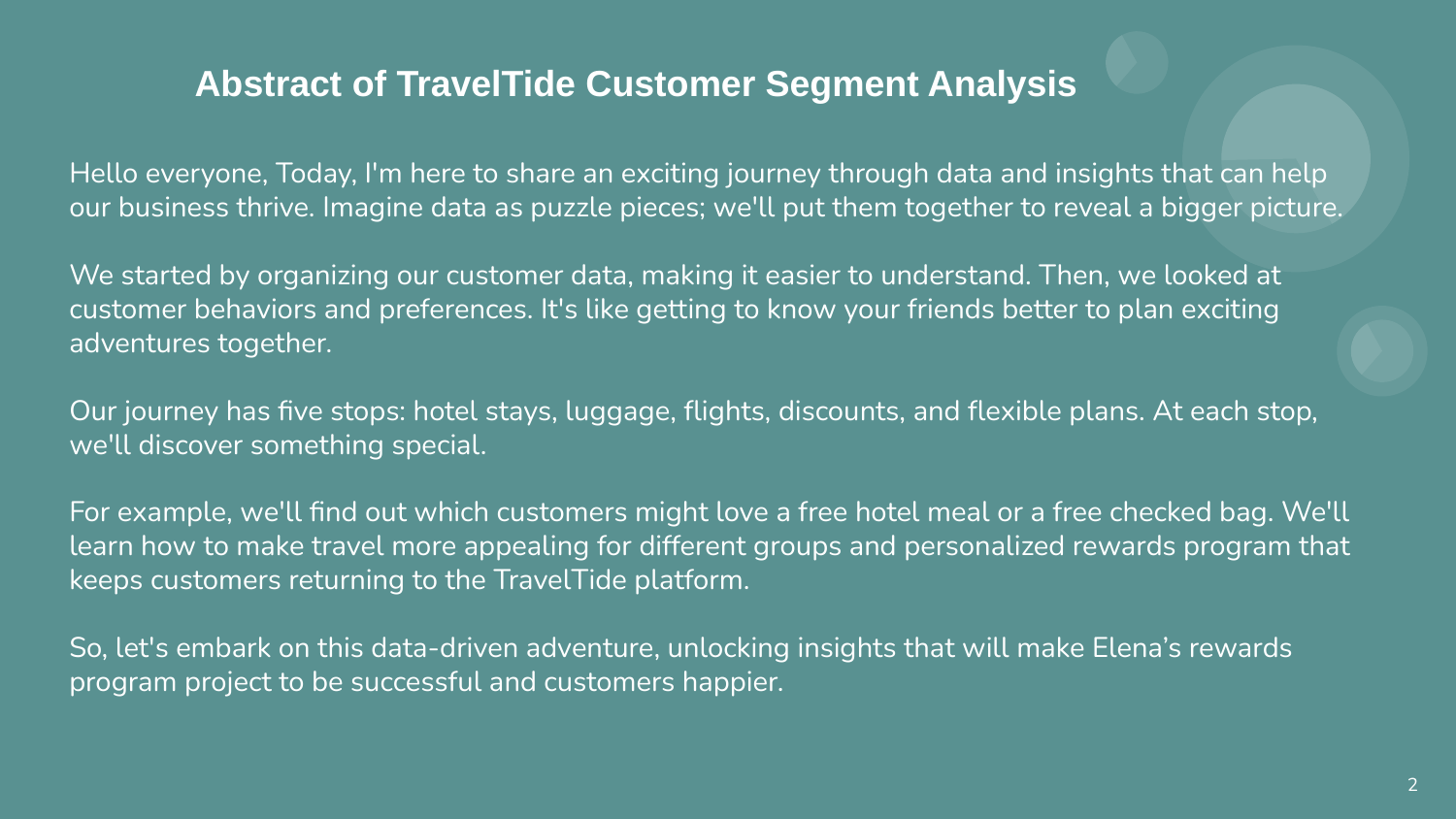

# Abstract of TravelTide Customer Segment Analysis
Hello everyone, Today, I'm here to share an exciting journey through data and insights that can help our business thrive. Imagine data as puzzle pieces; we'll put them together to reveal a bigger picture.

We started by organizing our customer data, making it easier to understand. Then, we looked at customer behaviors and preferences. It's like getting to know your friends better to plan exciting adventures together.

Our journey has five stops: hotel stays, luggage, flights, discounts, and flexible plans. At each stop, we'll discover something special.
For example, we'll find out which customers might love a free hotel meal or a free checked bag. We'll learn how to make travel more appealing for different groups and personalized rewards program that keeps customers returning to the TravelTide platform.

So, let's embark on this data-driven adventure, unlocking insights that will make Elena’s rewards program project to be successful and customers happier.
2